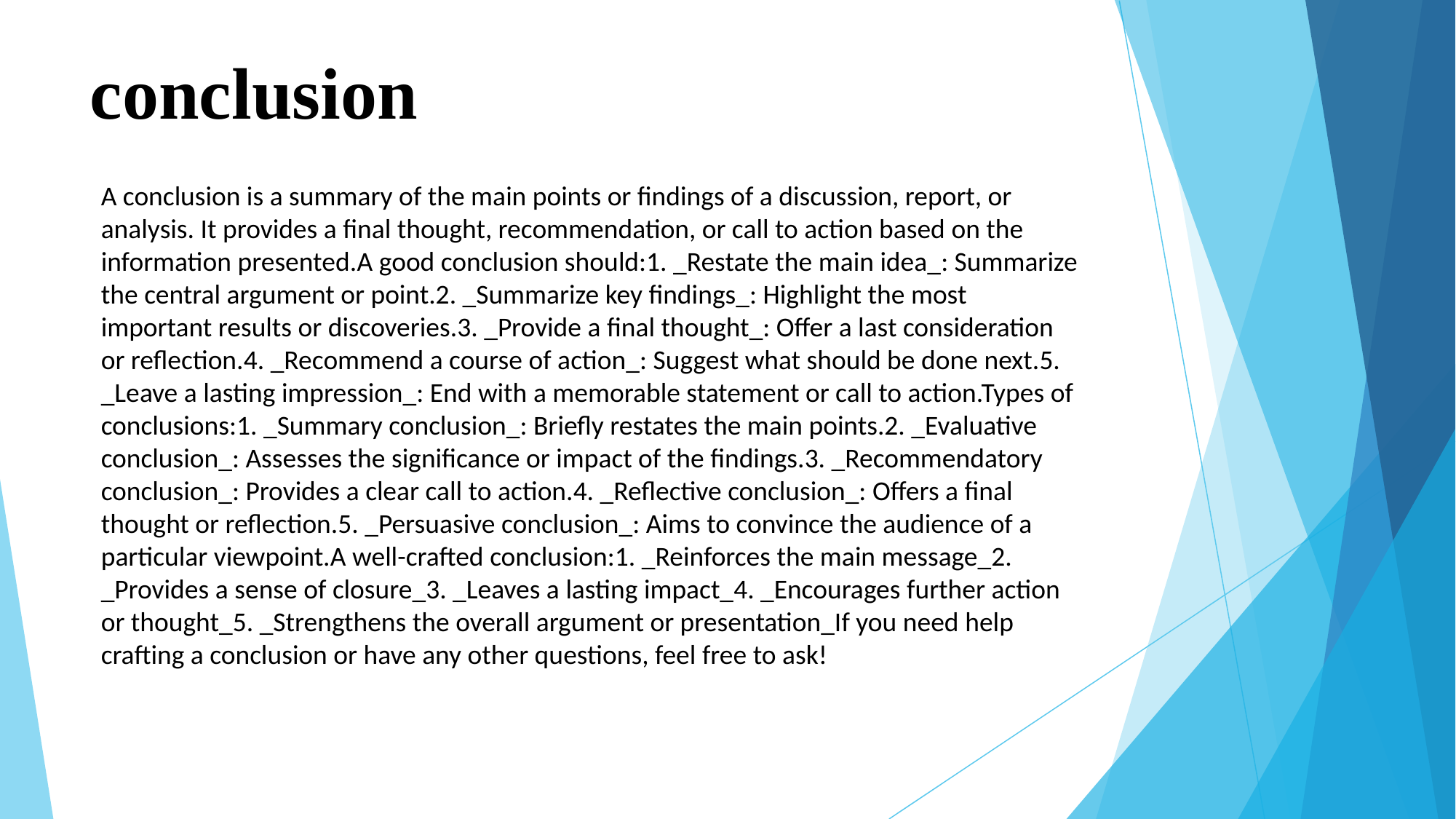

# conclusion
A conclusion is a summary of the main points or findings of a discussion, report, or analysis. It provides a final thought, recommendation, or call to action based on the information presented.A good conclusion should:1. _Restate the main idea_: Summarize the central argument or point.2. _Summarize key findings_: Highlight the most important results or discoveries.3. _Provide a final thought_: Offer a last consideration or reflection.4. _Recommend a course of action_: Suggest what should be done next.5. _Leave a lasting impression_: End with a memorable statement or call to action.Types of conclusions:1. _Summary conclusion_: Briefly restates the main points.2. _Evaluative conclusion_: Assesses the significance or impact of the findings.3. _Recommendatory conclusion_: Provides a clear call to action.4. _Reflective conclusion_: Offers a final thought or reflection.5. _Persuasive conclusion_: Aims to convince the audience of a particular viewpoint.A well-crafted conclusion:1. _Reinforces the main message_2. _Provides a sense of closure_3. _Leaves a lasting impact_4. _Encourages further action or thought_5. _Strengthens the overall argument or presentation_If you need help crafting a conclusion or have any other questions, feel free to ask!